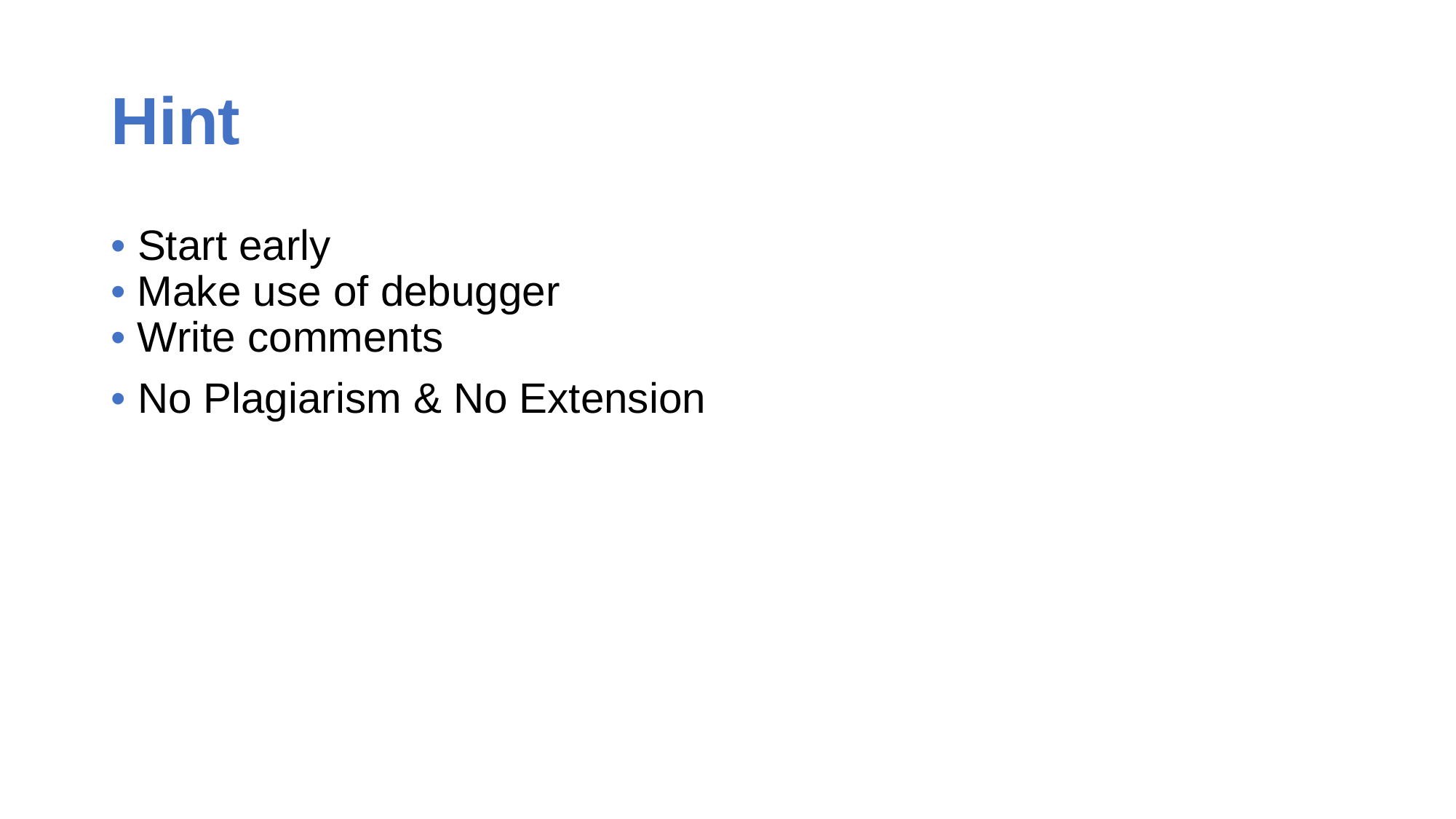

# Hint
• Start early
• Make use of debugger
• Write comments
• No Plagiarism & No Extension